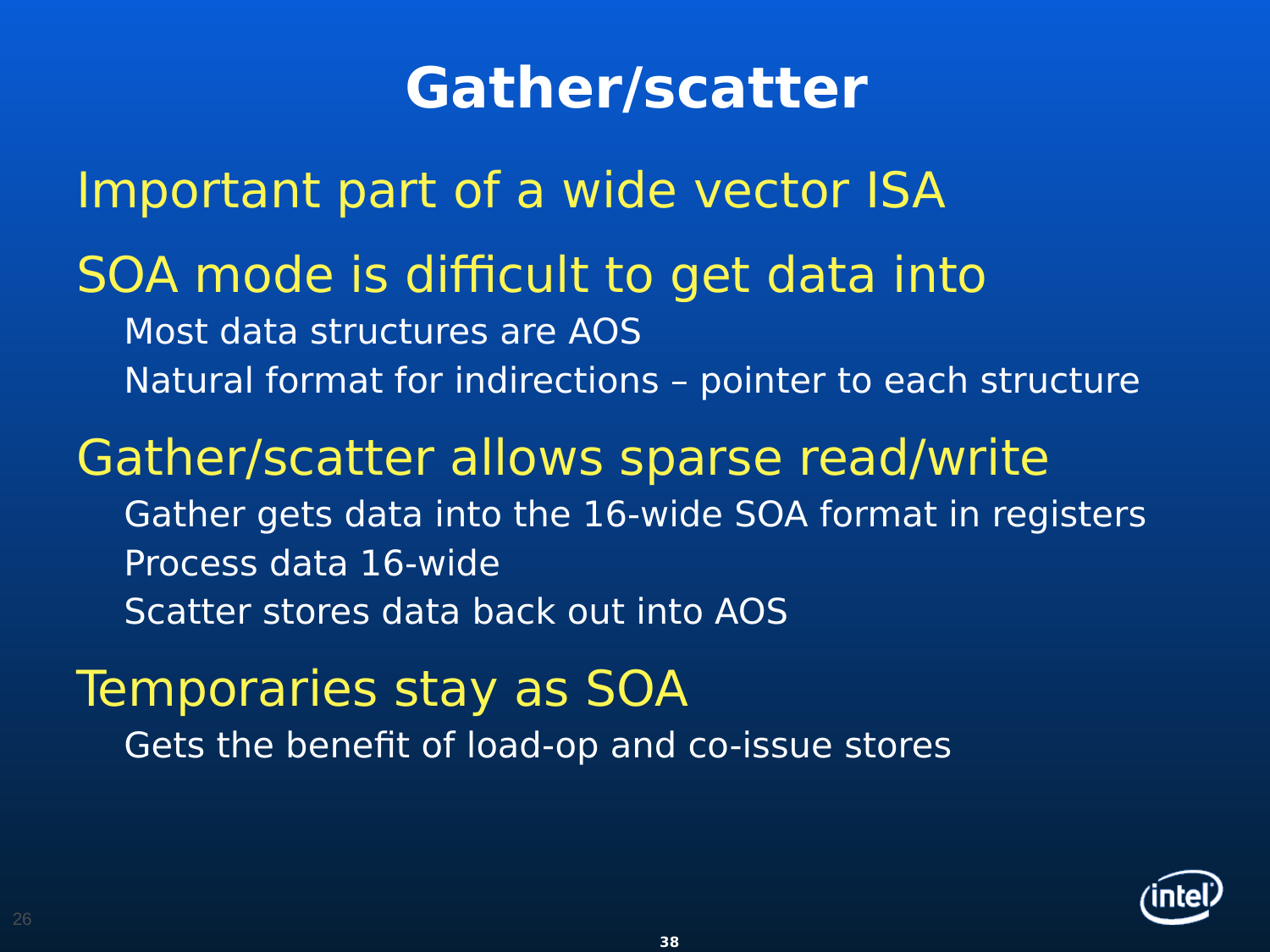

# Gather/scatter
Important part of a wide vector ISA
SOA mode is difficult to get data into
Most data structures are AOS
Natural format for indirections – pointer to each structure
Gather/scatter allows sparse read/write
Gather gets data into the 16-wide SOA format in registers
Process data 16-wide
Scatter stores data back out into AOS
Temporaries stay as SOA
Gets the benefit of load-op and co-issue stores
26